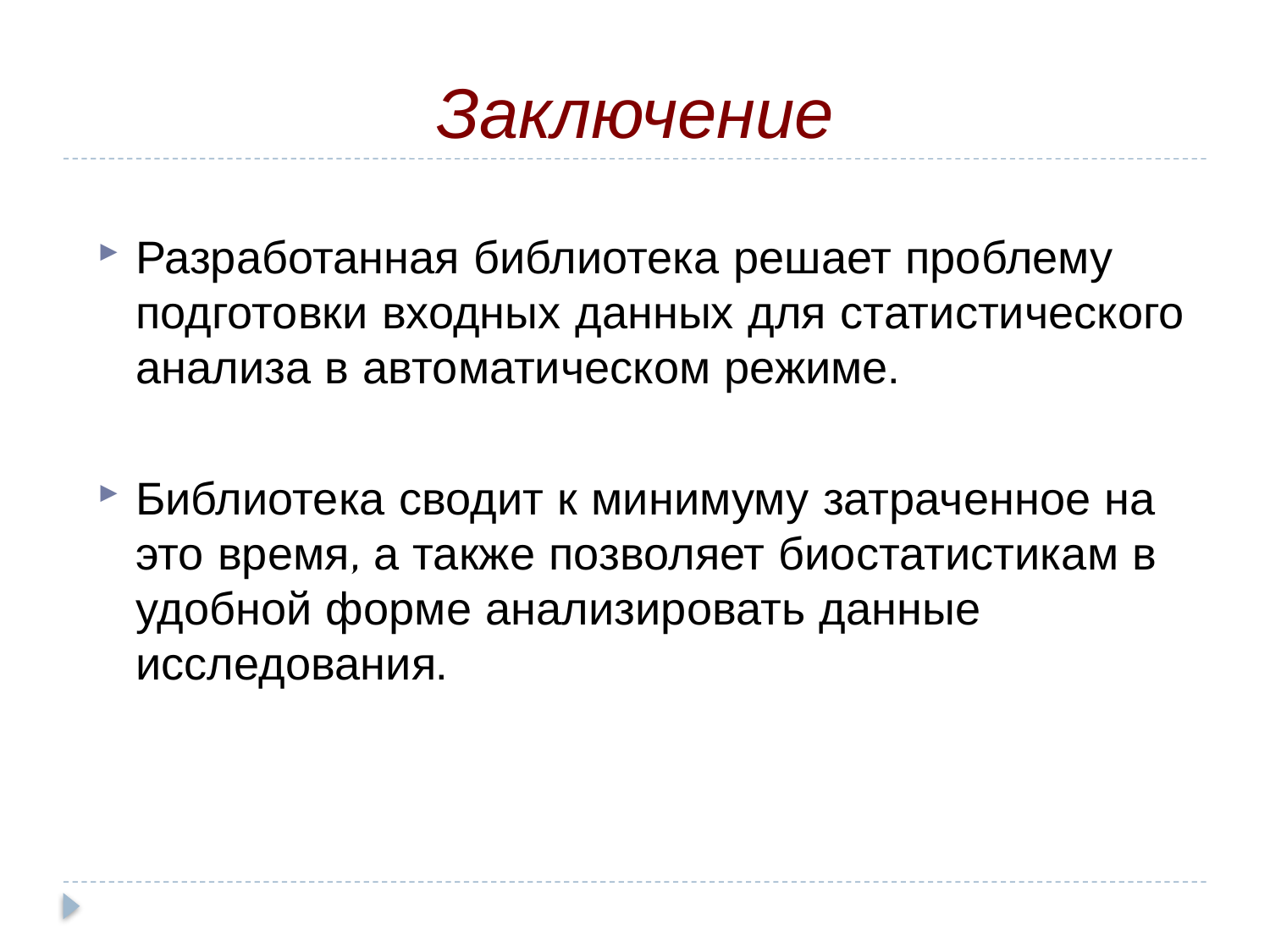

# Заключение
Разработанная библиотека решает проблему подготовки входных данных для статистического анализа в автоматическом режиме.

Библиотека сводит к минимуму затраченное на это время, а также позволяет биостатистикам в удобной форме анализировать данные исследования.